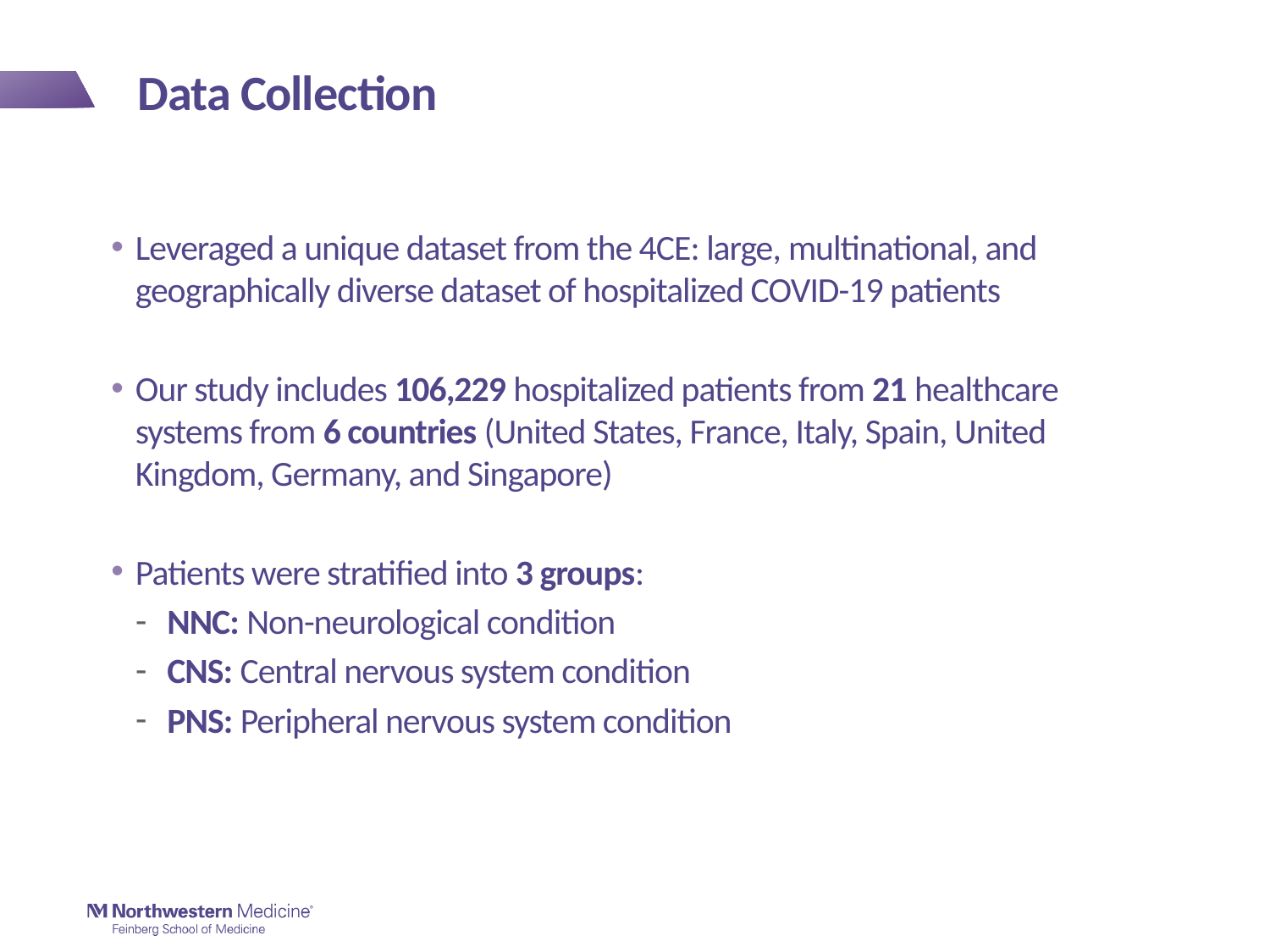

# Data Collection
Leveraged a unique dataset from the 4CE: large, multinational, and geographically diverse dataset of hospitalized COVID-19 patients

Our study includes 106,229 hospitalized patients from 21 healthcare systems from 6 countries (United States, France, Italy, Spain, United Kingdom, Germany, and Singapore)

Patients were stratified into 3 groups:
NNC: Non-neurological condition
CNS: Central nervous system condition
PNS: Peripheral nervous system condition